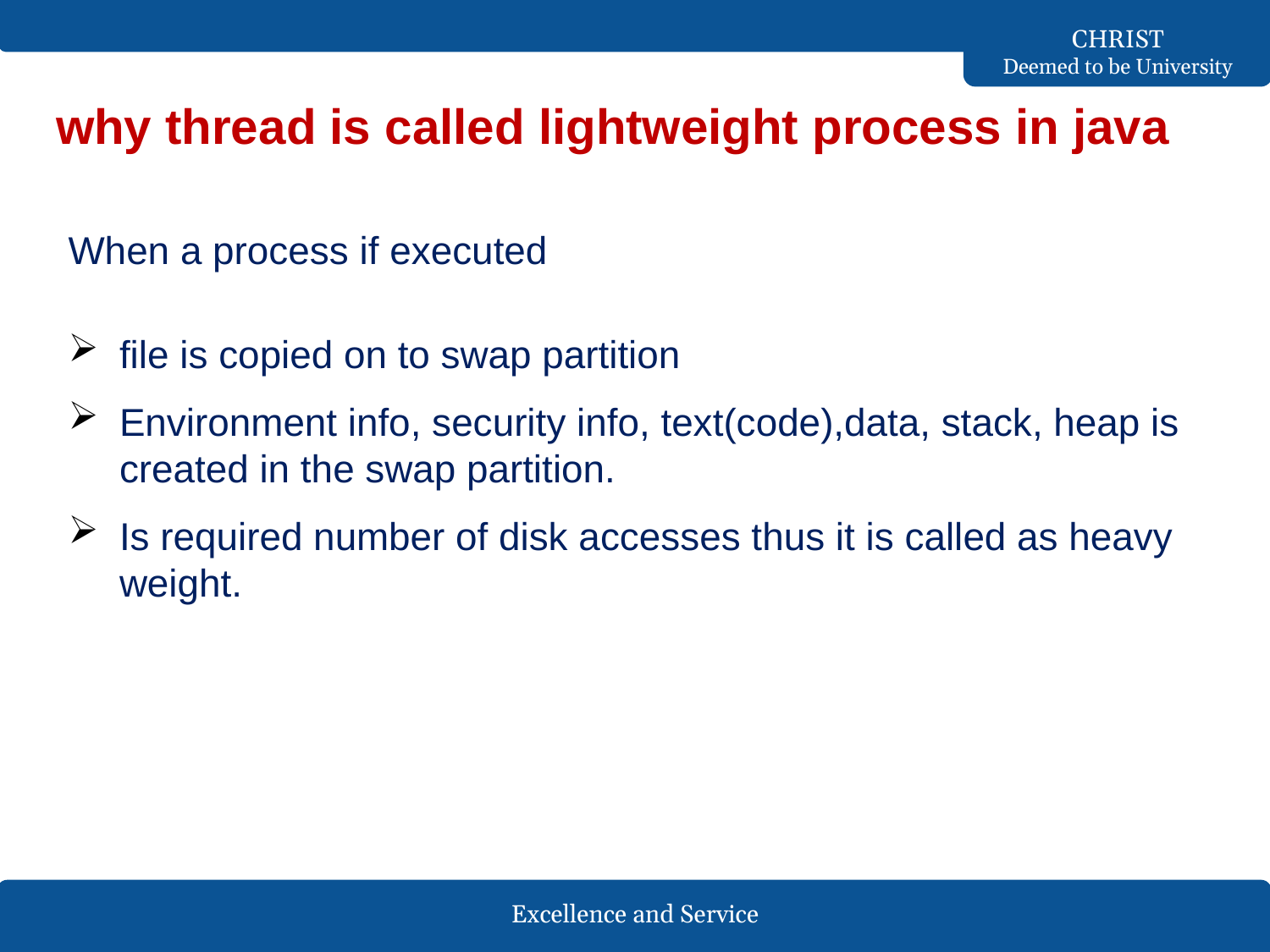

# why thread is called lightweight process in java
When a process if executed

file is copied on to swap partition
Environment info, security info, text(code),data, stack, heap is created in the swap partition.
Is required number of disk accesses thus it is called as heavy weight.